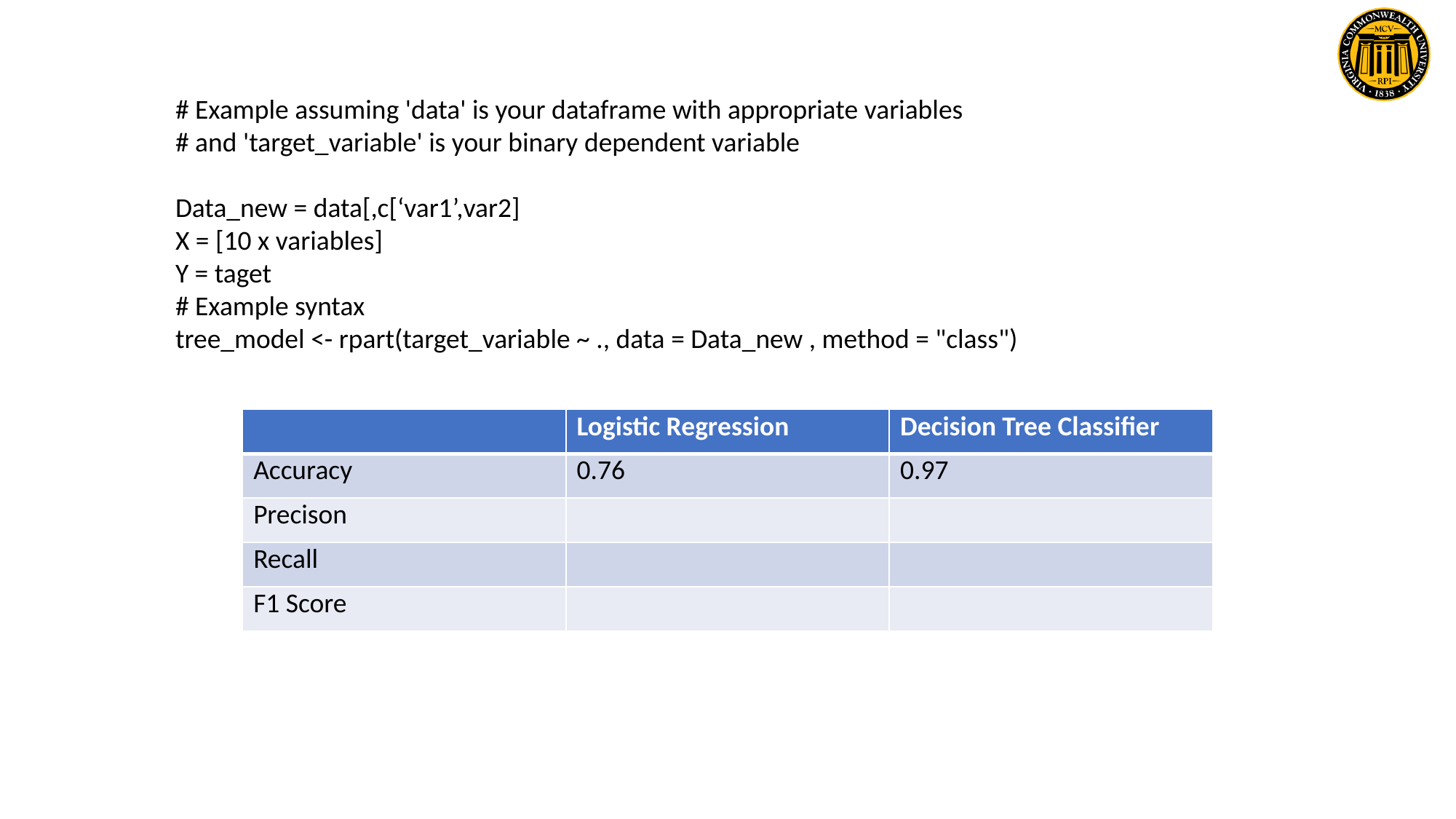

# Example assuming 'data' is your dataframe with appropriate variables
# and 'target_variable' is your binary dependent variable

Data_new = data[,c[‘var1’,var2]
X = [10 x variables]
Y = taget
# Example syntax
tree_model <- rpart(target_variable ~ ., data = Data_new , method = "class")
|  | Logistic Regression | Decision Tree Classifier |
| --- | --- | --- |
| Accuracy | 0.76 | 0.97 |
| Precison |  |  |
| Recall |  |  |
| F1 Score |  |  |